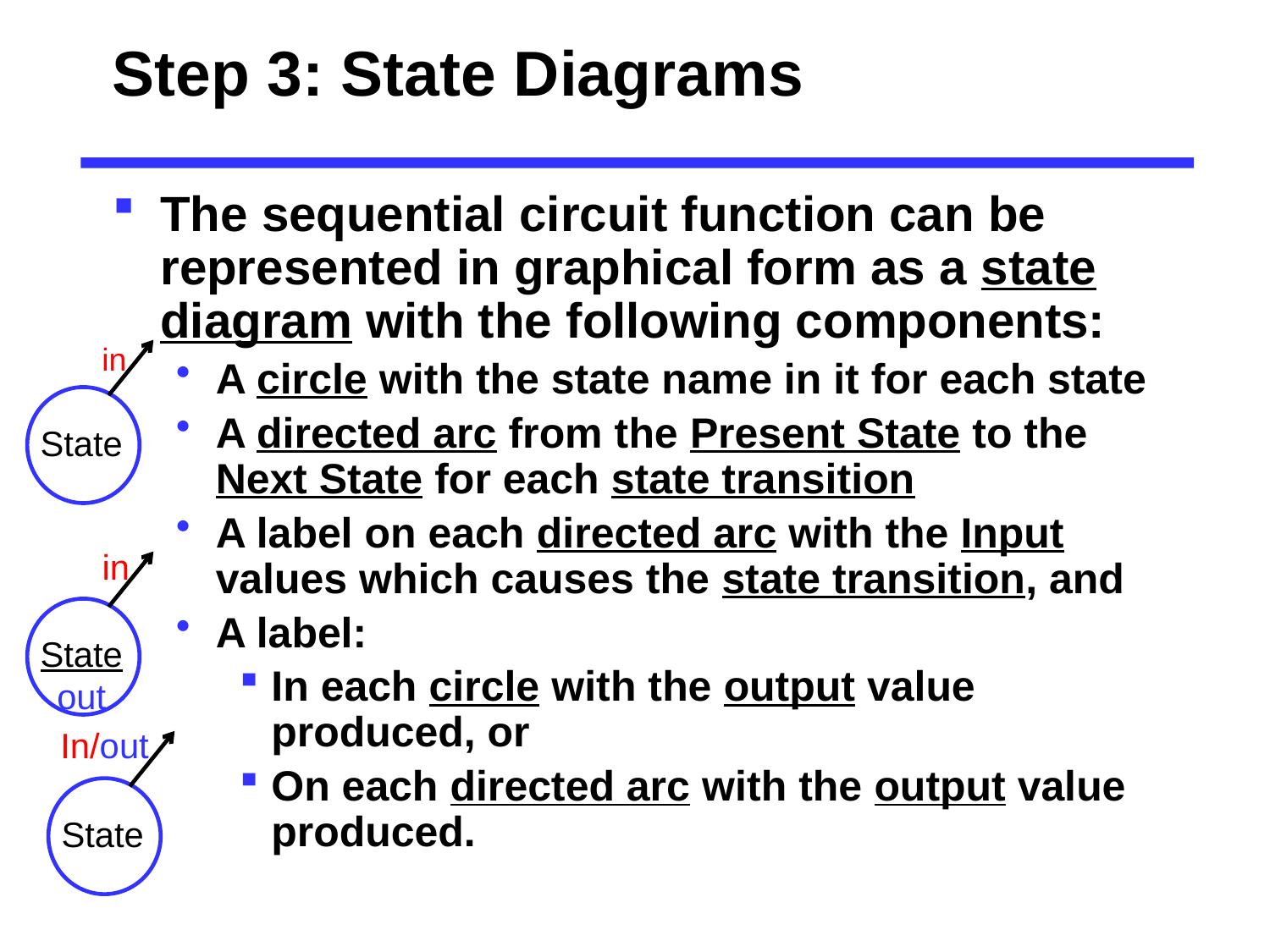

# Step 3: State Diagrams
The sequential circuit function can be represented in graphical form as a state diagram with the following components:
A circle with the state name in it for each state
A directed arc from the Present State to the Next State for each state transition
A label on each directed arc with the Input values which causes the state transition, and
A label:
In each circle with the output value produced, or
On each directed arc with the output value produced.
in

State
in

State
out
In/out

State